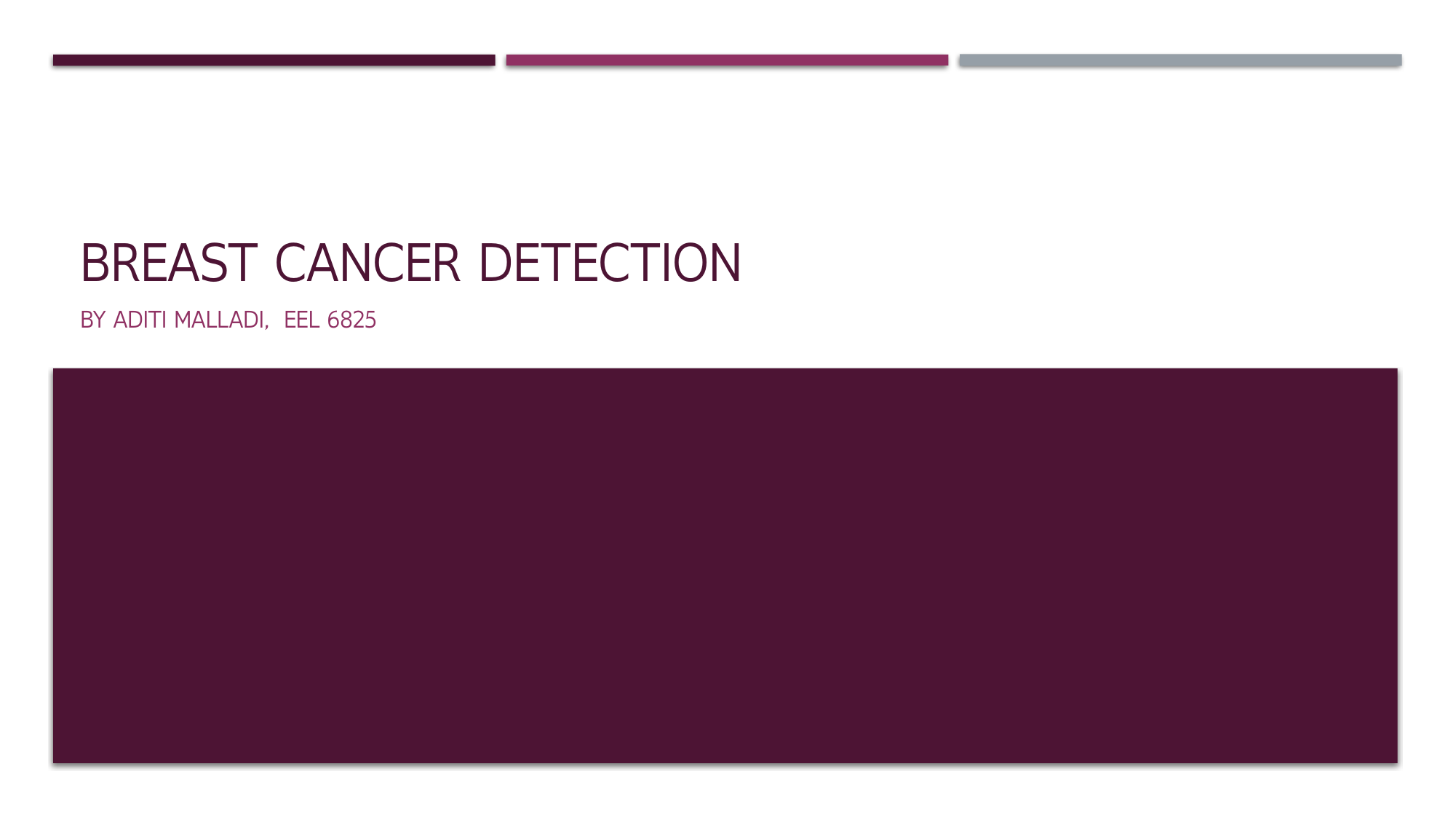

# Breast cancer detection
By aditi malladi,  EEL 6825